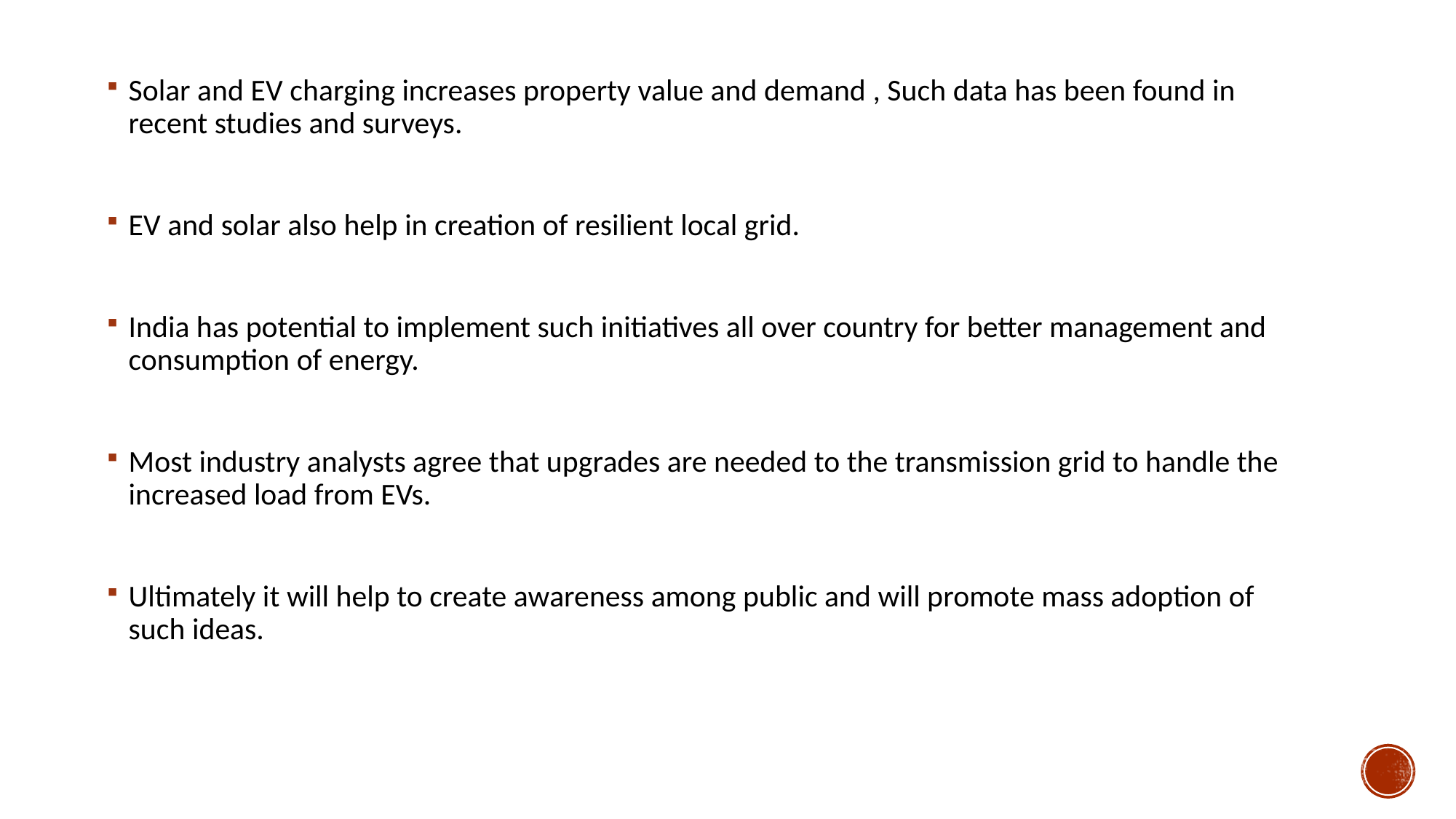

Solar and EV charging increases property value and demand , Such data has been found in recent studies and surveys.

EV and solar also help in creation of resilient local grid.

India has potential to implement such initiatives all over country for better management and consumption of energy.

Most industry analysts agree that upgrades are needed to the transmission grid to handle the increased load from EVs.

Ultimately it will help to create awareness among public and will promote mass adoption of such ideas.